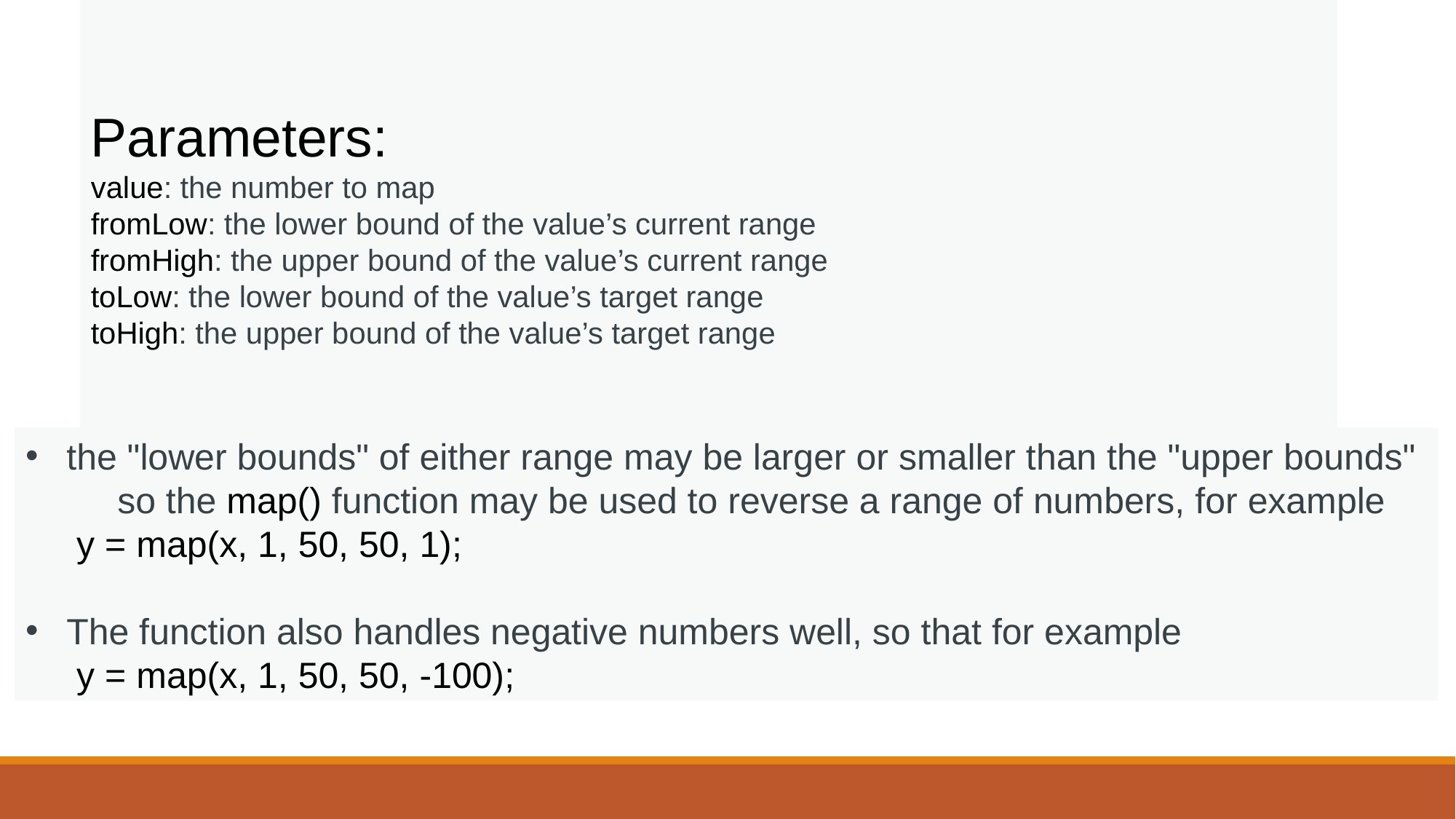

#
Parameters:
value: the number to map
fromLow: the lower bound of the value’s current range
fromHigh: the upper bound of the value’s current range
toLow: the lower bound of the value’s target range
toHigh: the upper bound of the value’s target range
the "lower bounds" of either range may be larger or smaller than the "upper bounds"
         so the map() function may be used to reverse a range of numbers, for example
     y = map(x, 1, 50, 50, 1);

The function also handles negative numbers well, so that for example
     y = map(x, 1, 50, 50, -100);